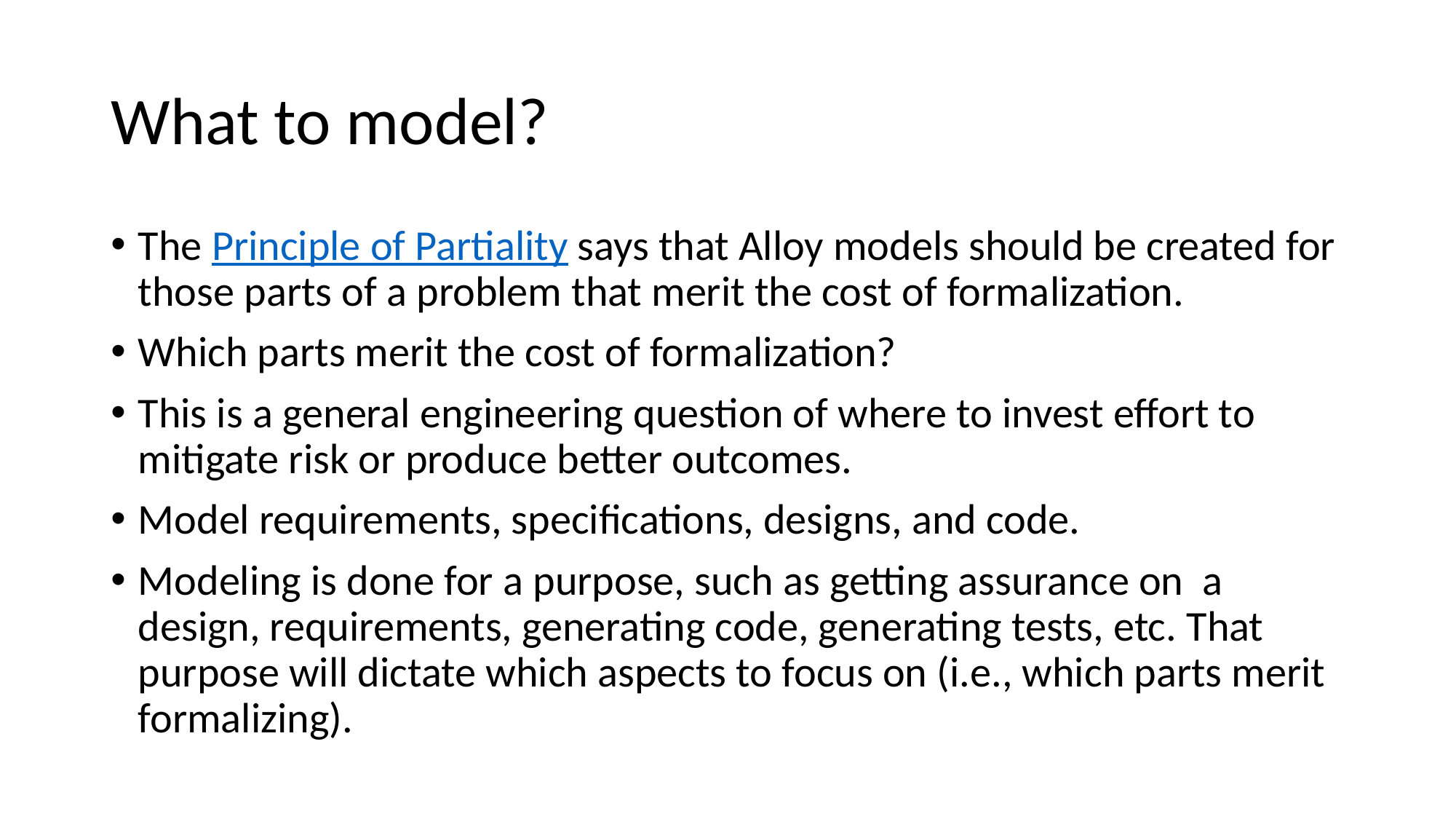

# What to model?
The Principle of Partiality says that Alloy models should be created for those parts of a problem that merit the cost of formalization.
Which parts merit the cost of formalization?
This is a general engineering question of where to invest effort to mitigate risk or produce better outcomes.
Model requirements, specifications, designs, and code.
Modeling is done for a purpose, such as getting assurance on  a design, requirements, generating code, generating tests, etc. That purpose will dictate which aspects to focus on (i.e., which parts merit formalizing).